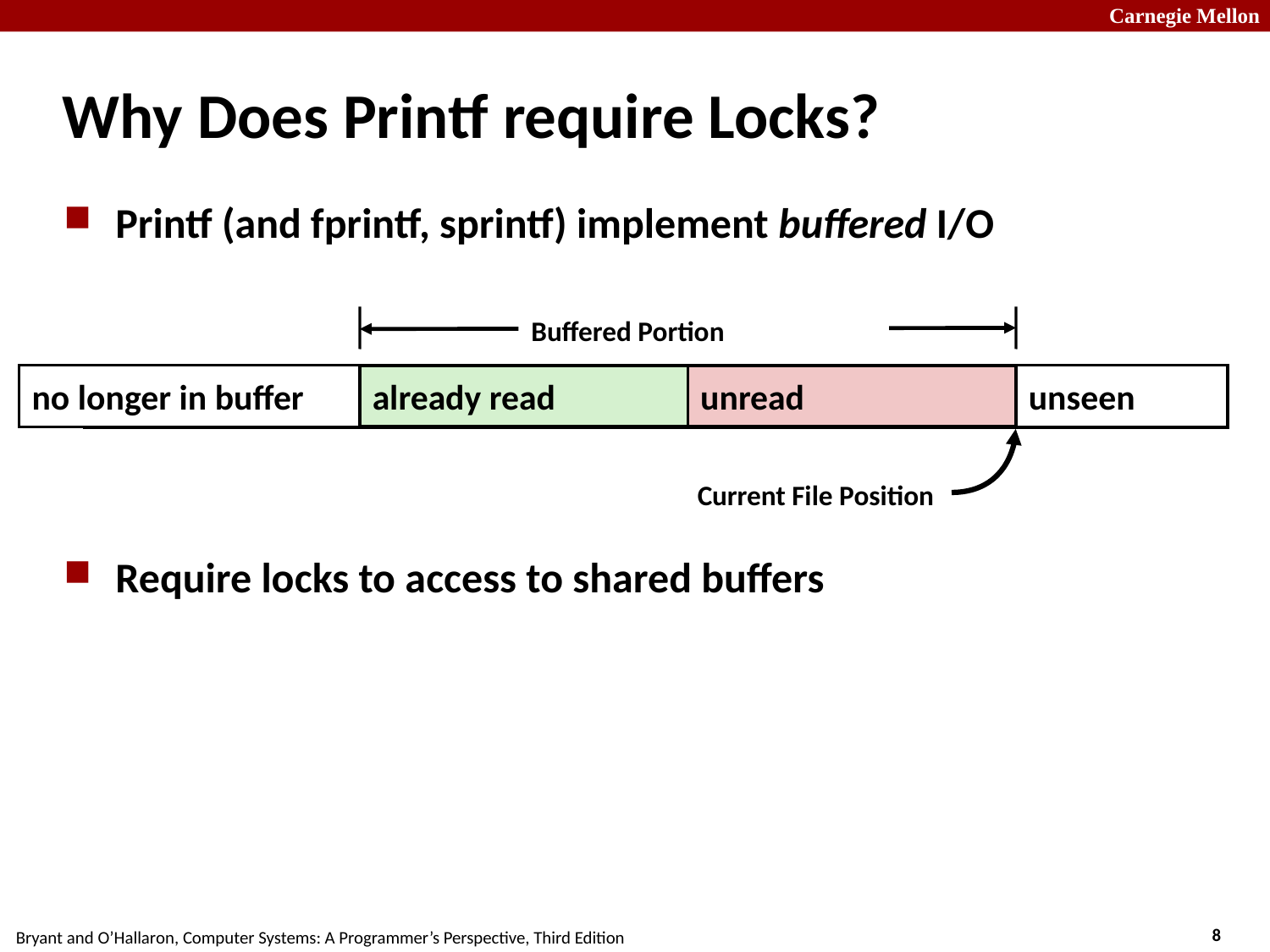

# Why Does Printf require Locks?
Printf (and fprintf, sprintf) implement buffered I/O

Require locks to access to shared buffers

Buffered Portion

no longer in buffer

already read
unread
unseen

Current File Position